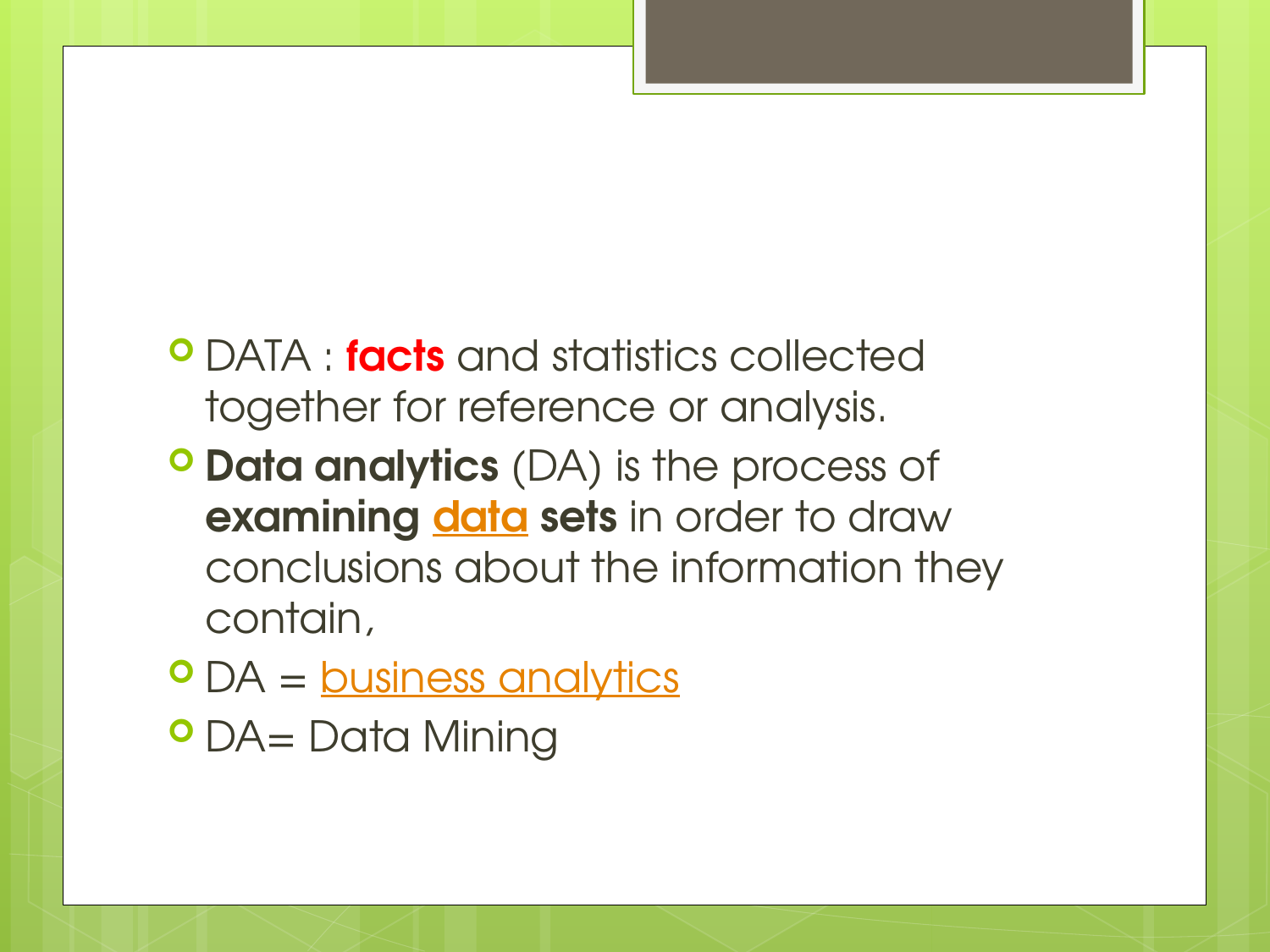

#
DATA : facts and statistics collected together for reference or analysis.
Data analytics (DA) is the process of examining data sets in order to draw conclusions about the information they contain,
DA = business analytics
DA= Data Mining